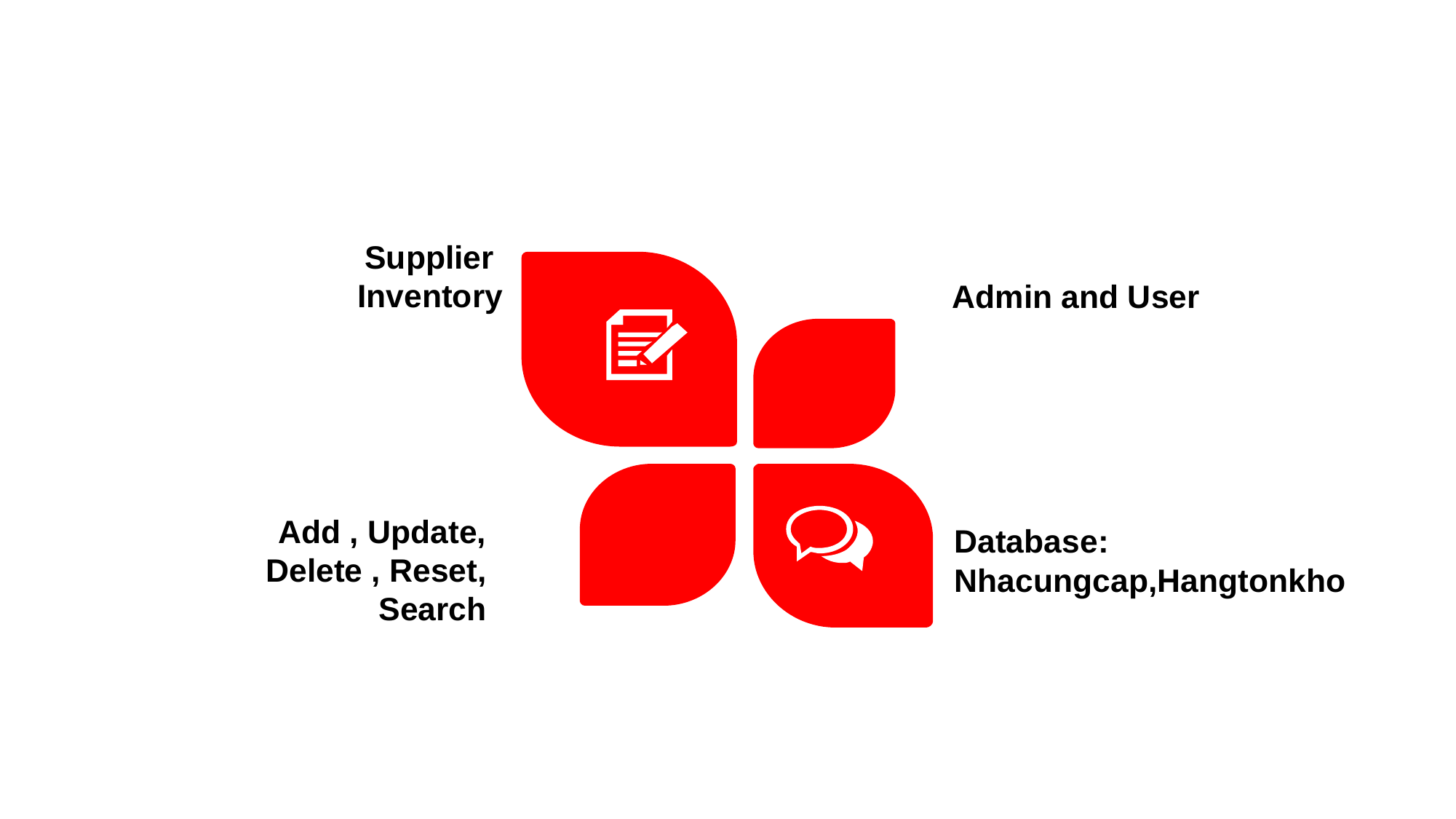

Supplier
Inventory

Admin and User
Add , Update,
Delete , Reset,
Search
Database:
Nhacungcap,Hangtonkho